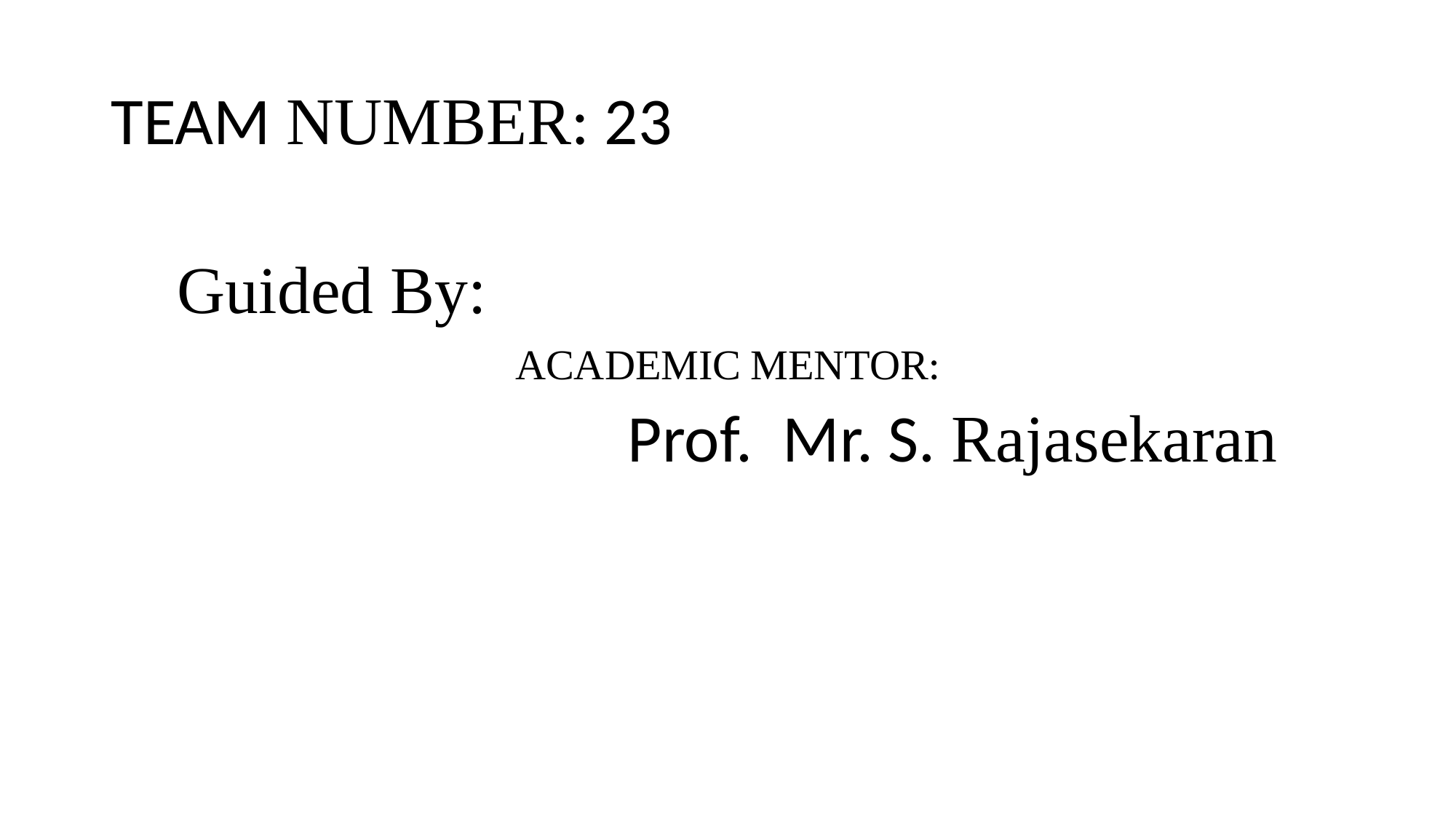

# TEAM NUMBER: 23
Guided By:
ACADEMIC MENTOR:
              Prof.  Mr. S. Rajasekaran